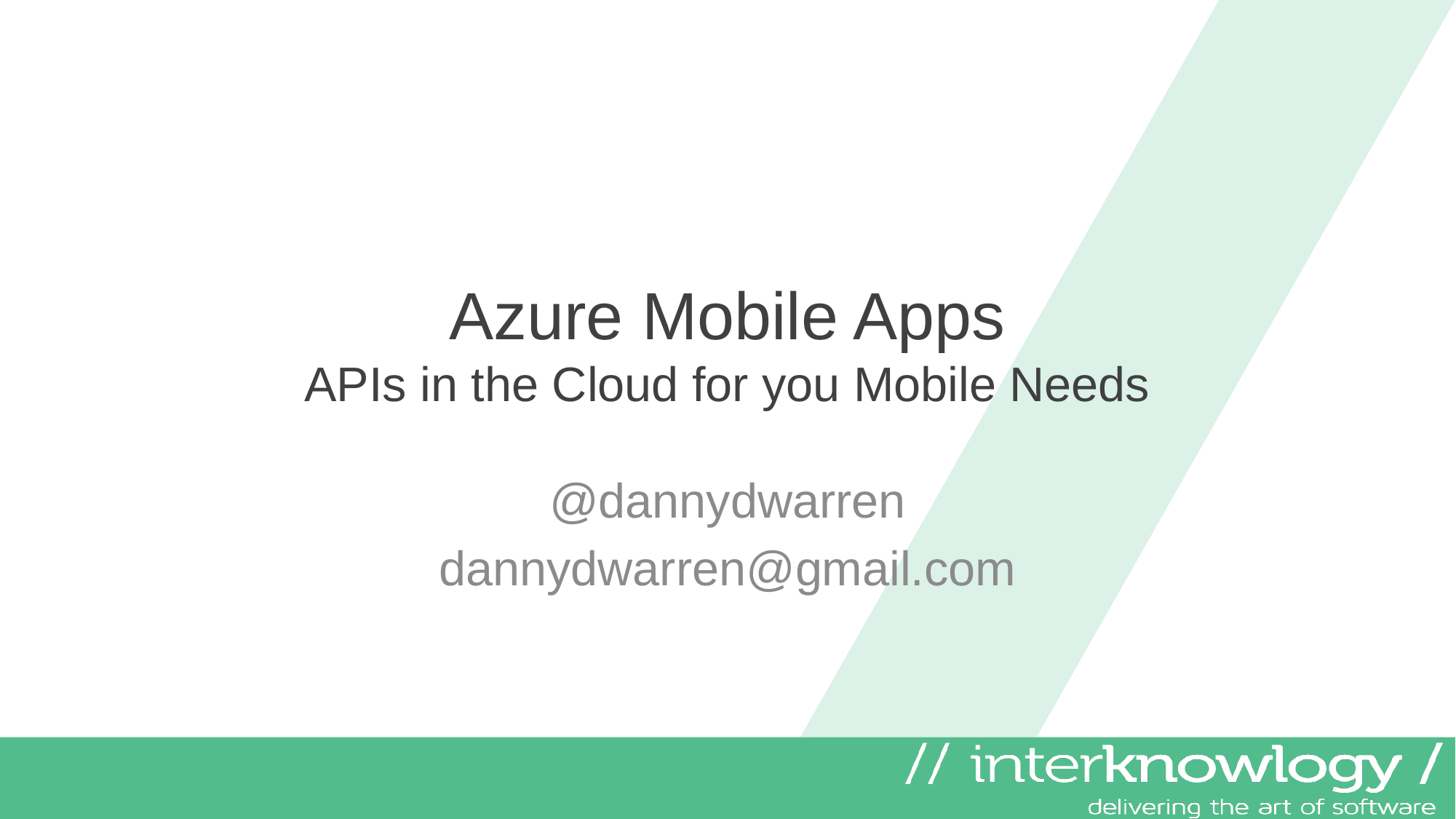

# Azure Mobile Apps APIs in the Cloud for you Mobile Needs
@dannydwarren
dannydwarren@gmail.com